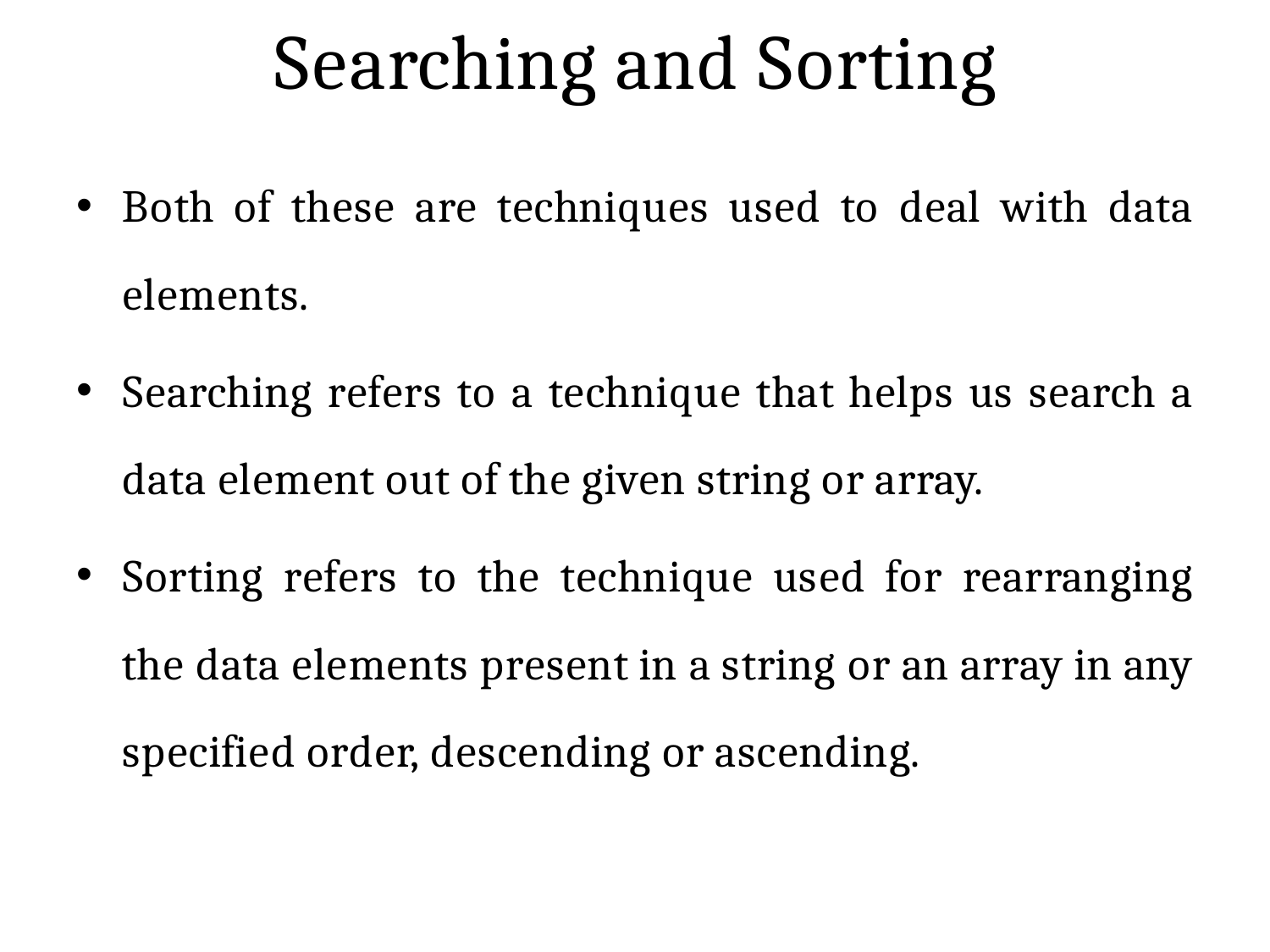

# Searching and Sorting
Both of these are techniques used to deal with data elements.
Searching refers to a technique that helps us search a data element out of the given string or array.
Sorting refers to the technique used for rearranging the data elements present in a string or an array in any specified order, descending or ascending.